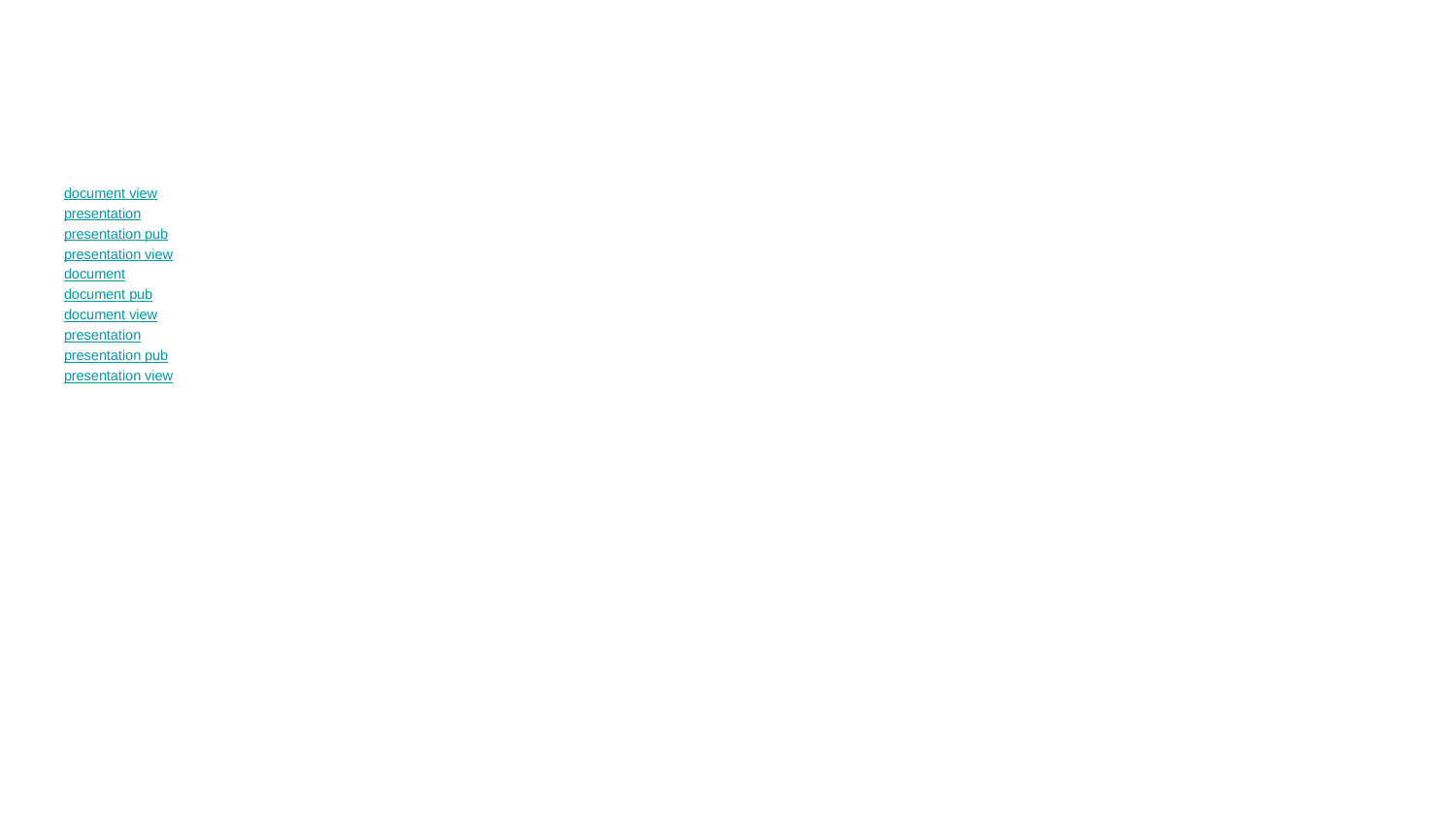

#
document view
presentation
presentation pub
presentation view
document
document pub
document view
presentation
presentation pub
presentation view